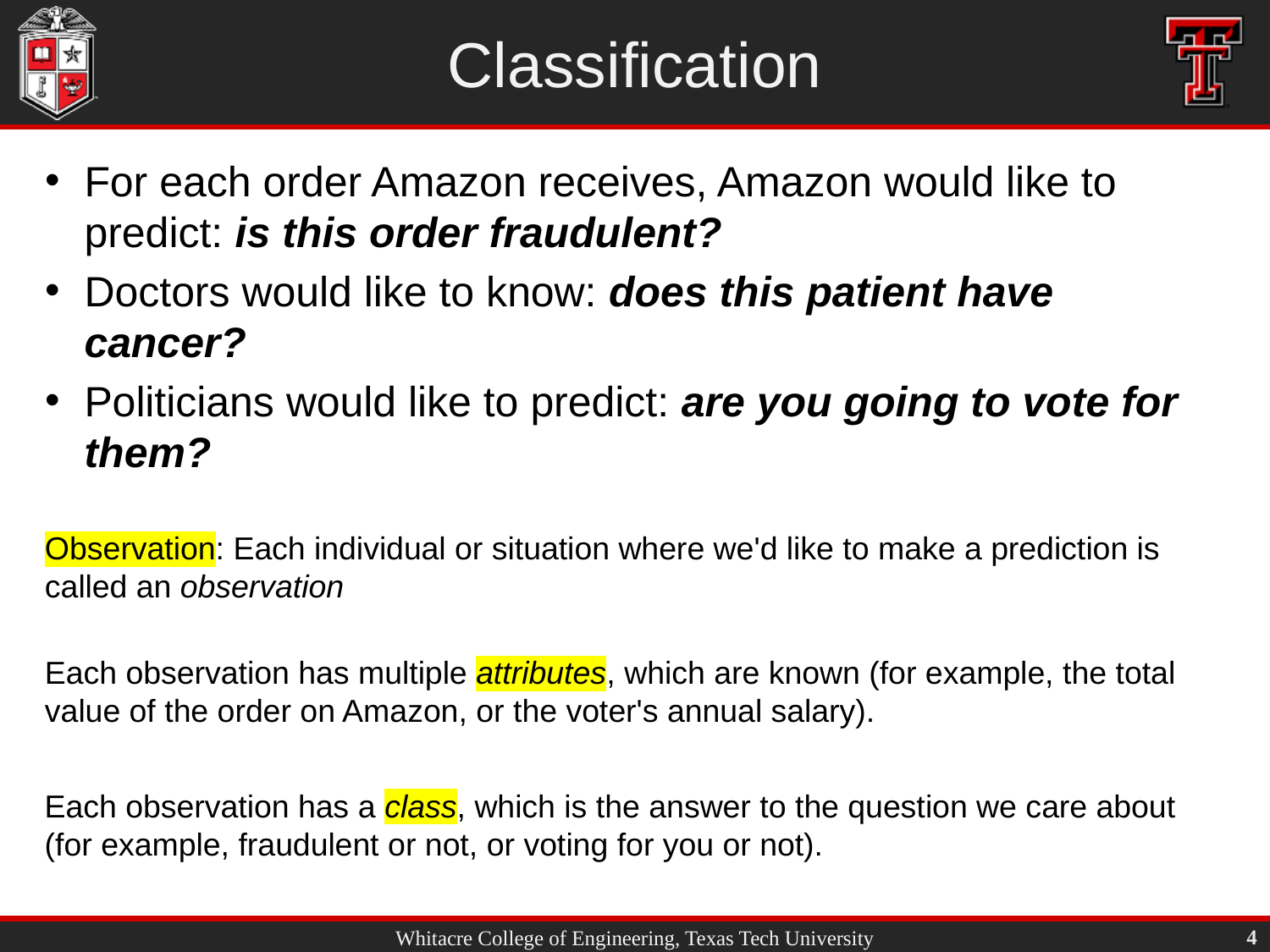

# Classification
For each order Amazon receives, Amazon would like to predict: is this order fraudulent?
Doctors would like to know: does this patient have cancer?
Politicians would like to predict: are you going to vote for them?
Observation: Each individual or situation where we'd like to make a prediction is called an observation
Each observation has multiple attributes, which are known (for example, the total value of the order on Amazon, or the voter's annual salary).
Each observation has a class, which is the answer to the question we care about (for example, fraudulent or not, or voting for you or not).
4